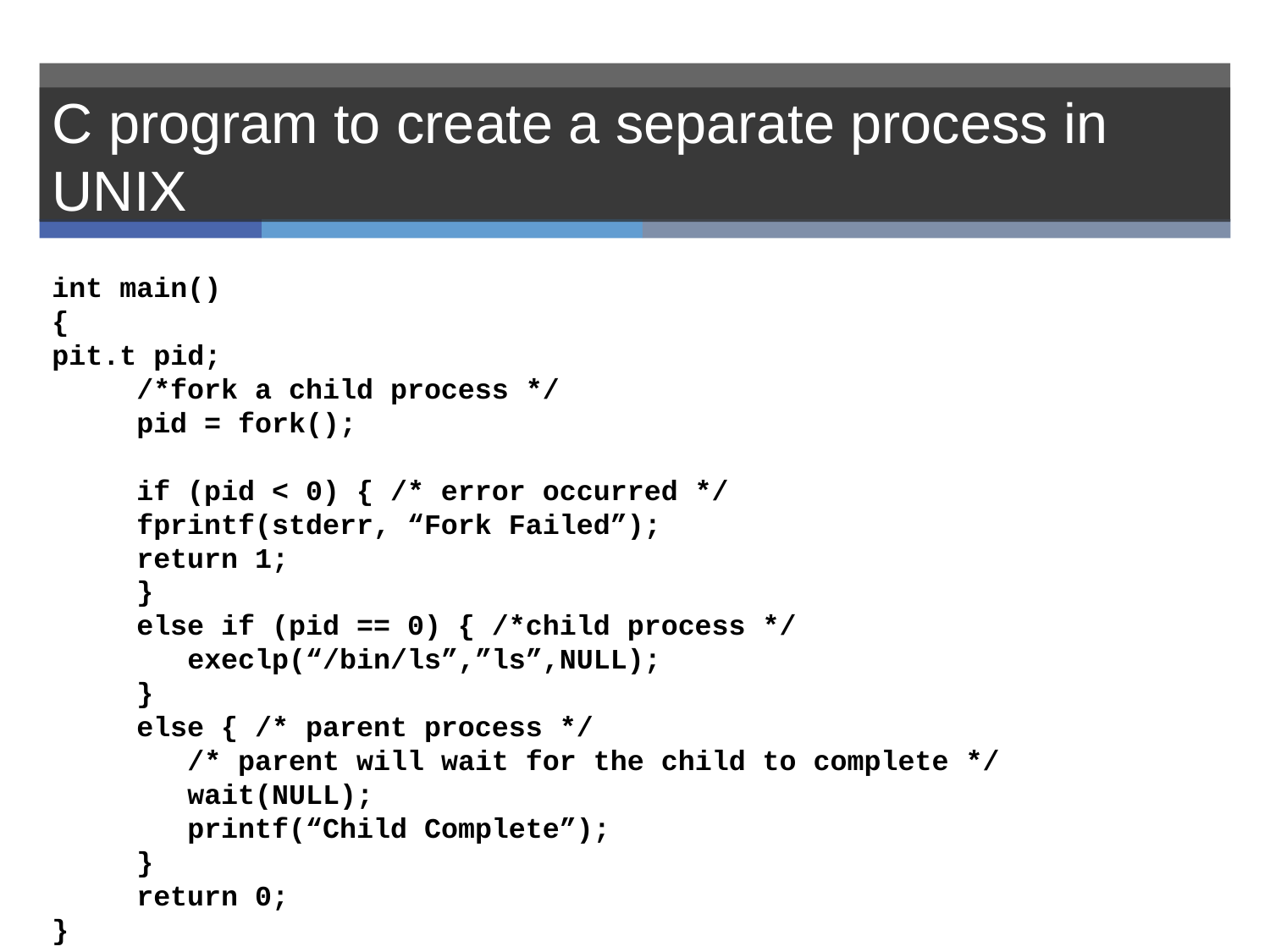

# C program to create a separate process in UNIX
int main()
{
pit.t pid;
     /*fork a child process */
     pid = fork();

     if (pid < 0) { /* error occurred */
     fprintf(stderr, “Fork Failed”);
     return 1;
     }
     else if (pid == 0) { /*child process */
        execlp(“/bin/ls”,”ls”,NULL);
     }
     else { /* parent process */
        /* parent will wait for the child to complete */
        wait(NULL);
        printf(“Child Complete”);
     }
     return 0;
}